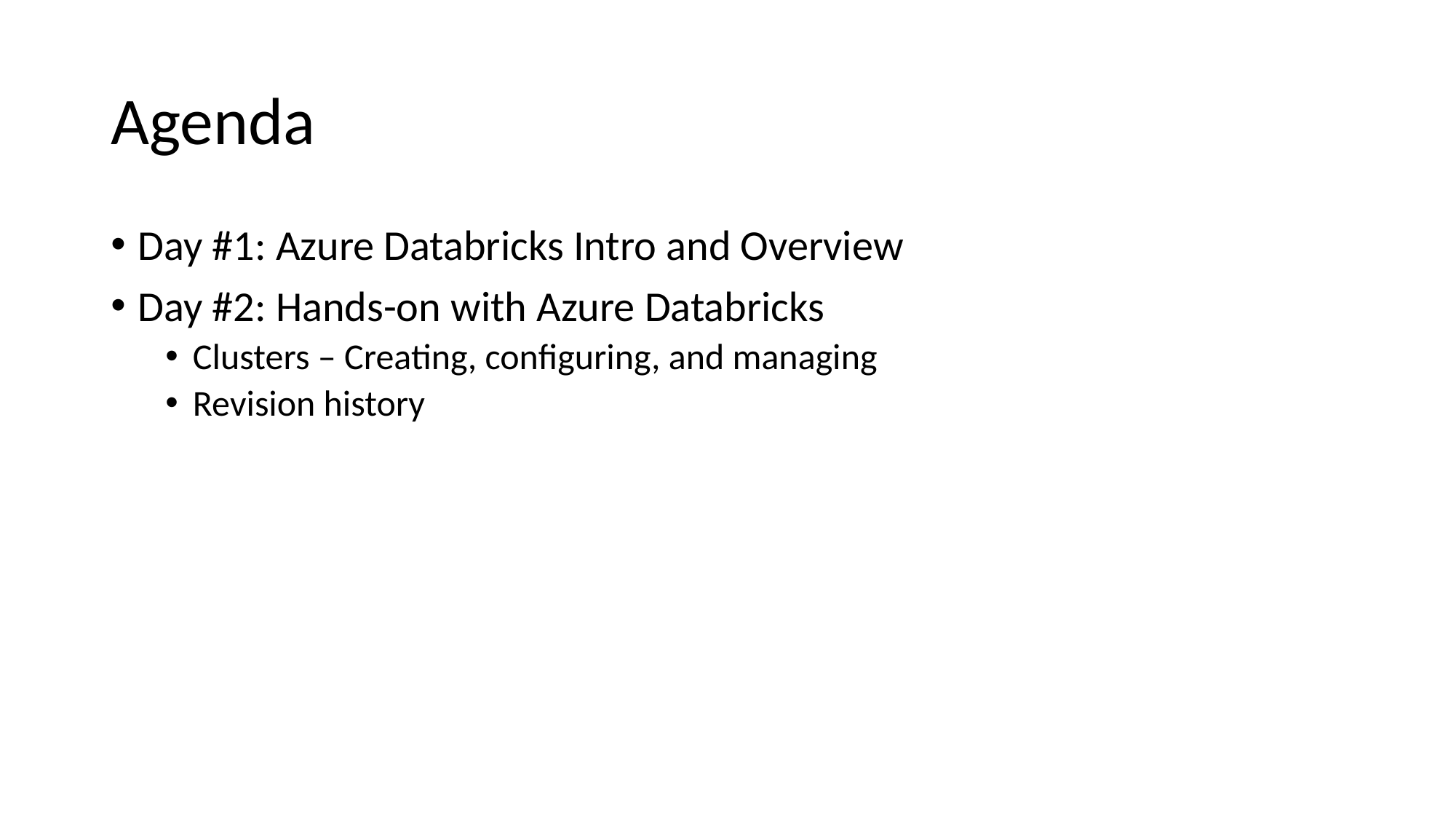

# Agenda
Day #1: Azure Databricks Intro and Overview
Day #2: Hands-on with Azure Databricks
Clusters – Creating, configuring, and managing
Revision history